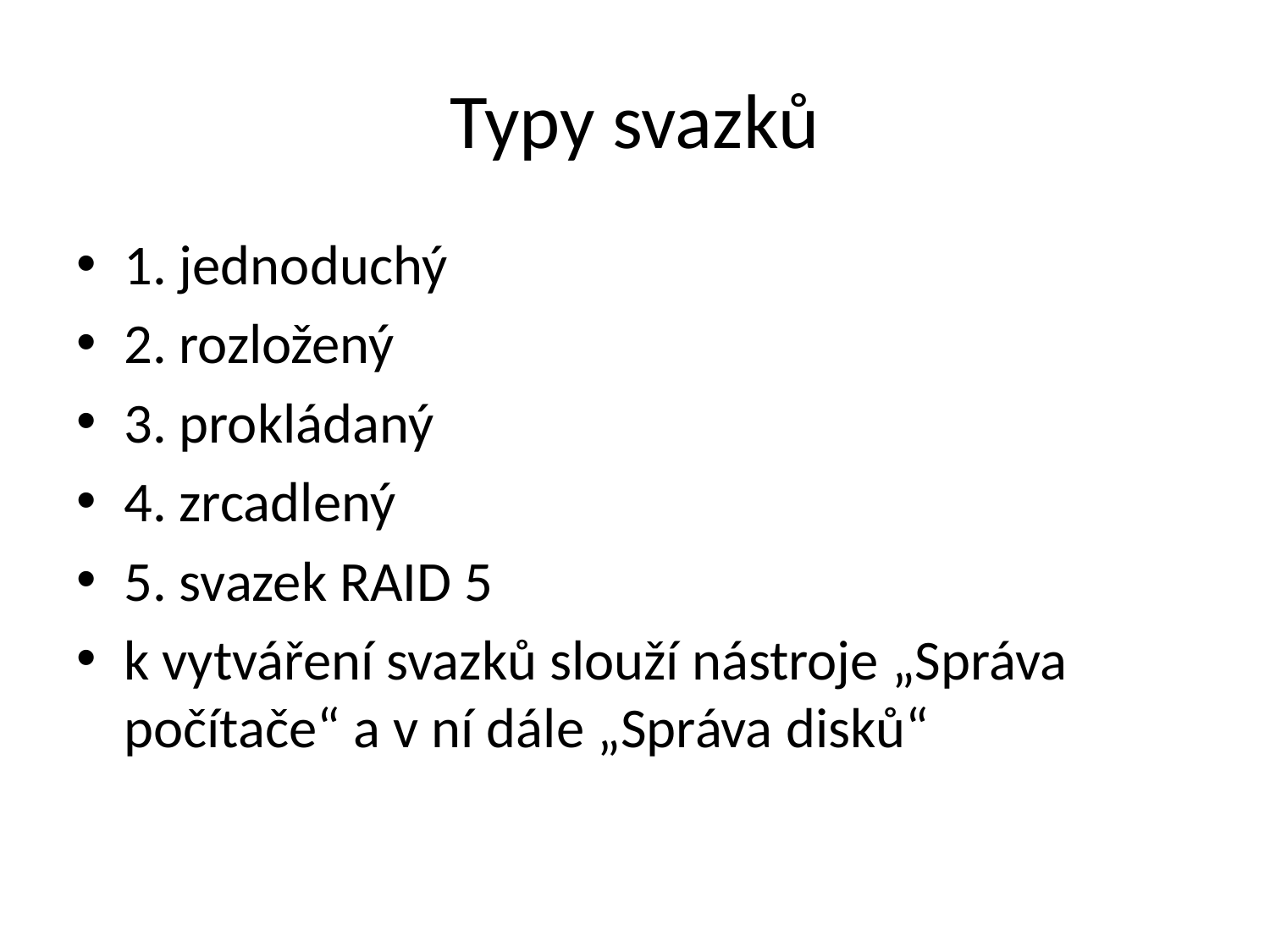

# Typy svazků
1. jednoduchý
2. rozložený
3. prokládaný
4. zrcadlený
5. svazek RAID 5
k vytváření svazků slouží nástroje „Správa počítače“ a v ní dále „Správa disků“